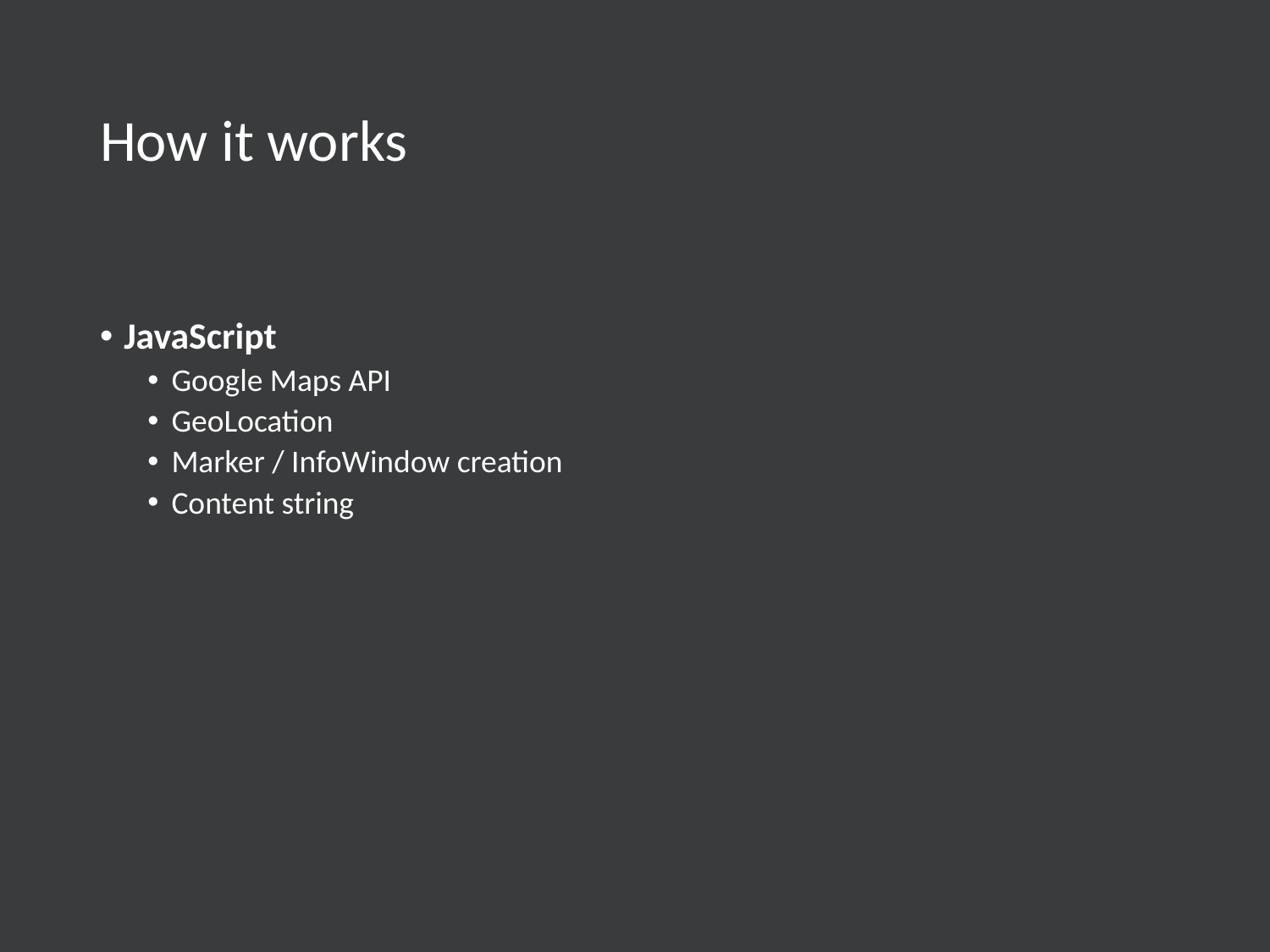

# How it works

JavaScript
Google Maps API
GeoLocation
Marker / InfoWindow creation
Content string